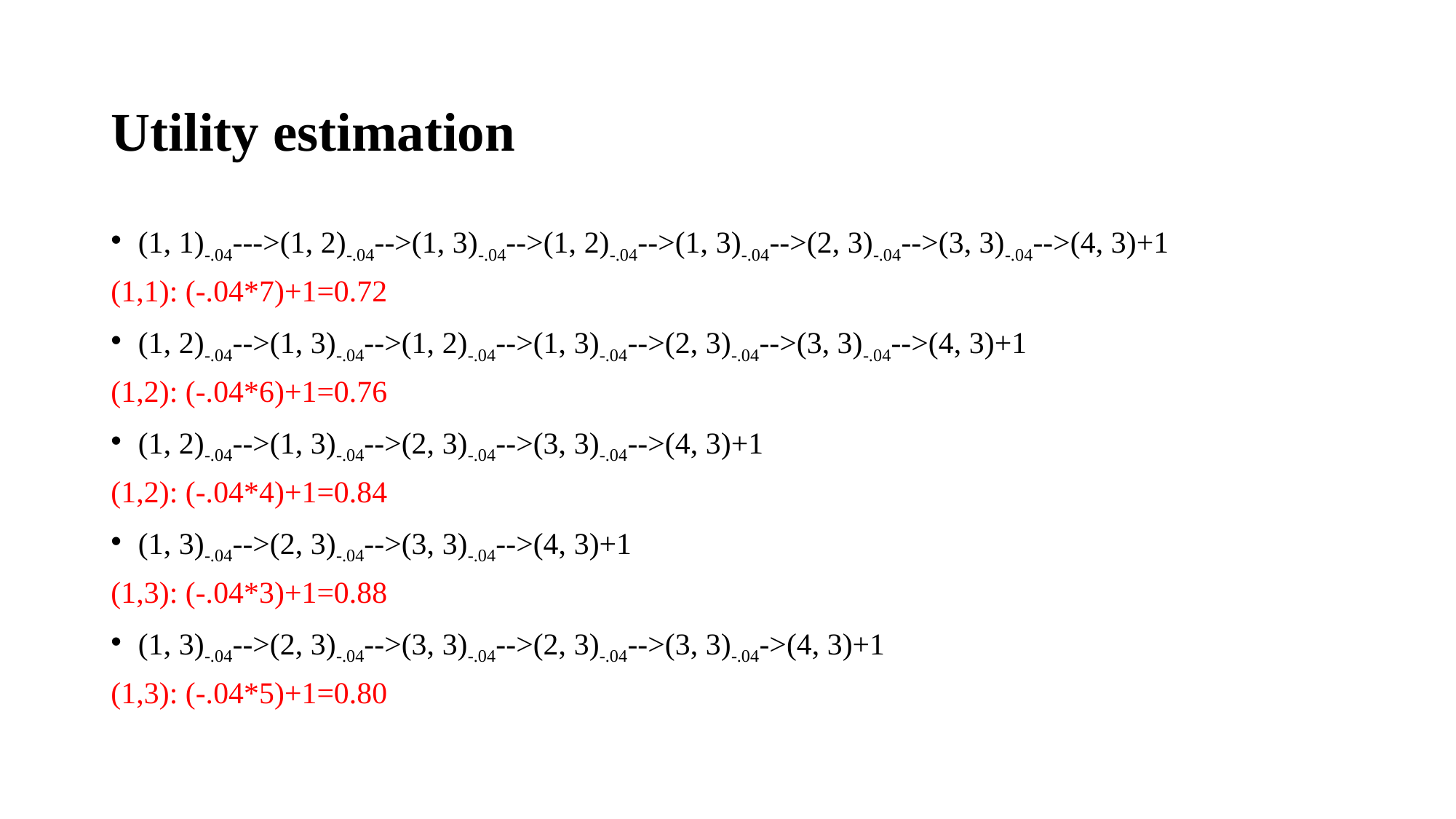

# Utility estimation
(1, 1)-.04--->(1, 2)-.04-->(1, 3)-.04-->(1, 2)-.04-->(1, 3)-.04-->(2, 3)-.04-->(3, 3)-.04-->(4, 3)+1
(1,1): (-.04*7)+1=0.72
(1, 2)-.04-->(1, 3)-.04-->(1, 2)-.04-->(1, 3)-.04-->(2, 3)-.04-->(3, 3)-.04-->(4, 3)+1
(1,2): (-.04*6)+1=0.76
(1, 2)-.04-->(1, 3)-.04-->(2, 3)-.04-->(3, 3)-.04-->(4, 3)+1
(1,2): (-.04*4)+1=0.84
(1, 3)-.04-->(2, 3)-.04-->(3, 3)-.04-->(4, 3)+1
(1,3): (-.04*3)+1=0.88
(1, 3)-.04-->(2, 3)-.04-->(3, 3)-.04-->(2, 3)-.04-->(3, 3)-.04->(4, 3)+1
(1,3): (-.04*5)+1=0.80